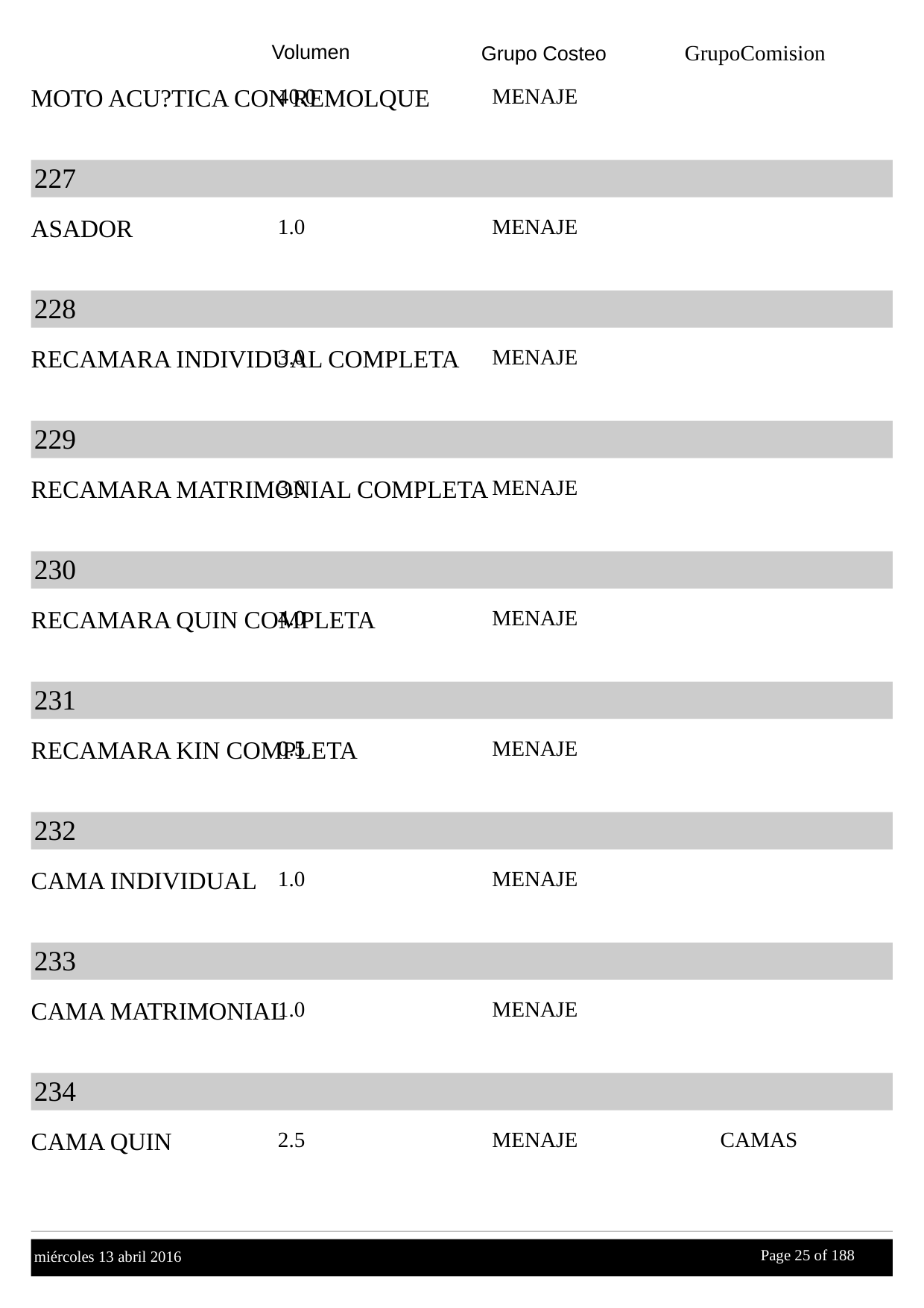

Volumen
GrupoComision
Grupo Costeo
MOTO ACU?TICA CON REMOLQUE
40.0
MENAJE

227
ASADOR
1.0
MENAJE

228
RECAMARA INDIVIDUAL COMPLETA
3.0
MENAJE

229
RECAMARA MATRIMONIAL COMPLETA
3.0
MENAJE

230
RECAMARA QUIN COMPLETA
4.0
MENAJE

231
RECAMARA KIN COMPLETA
0.5
MENAJE

232
CAMA INDIVIDUAL
1.0
MENAJE

233
CAMA MATRIMONIAL
1.0
MENAJE

234
CAMA QUIN
2.5
MENAJE
CAMAS

Page 25 of
 188
miércoles 13 abril 2016